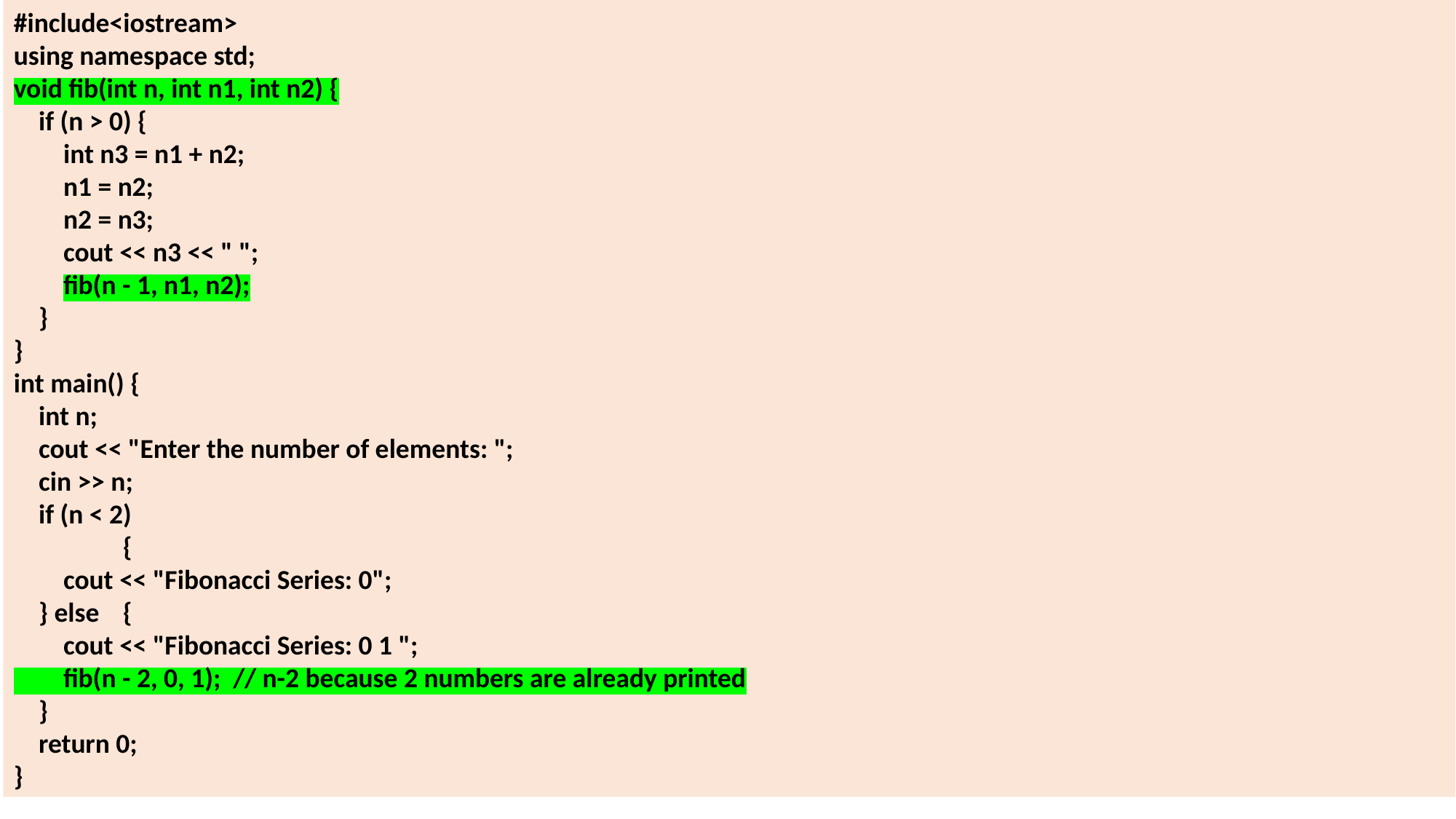

#include<iostream>
using namespace std;
void fib(int n, int n1, int n2) {
    if (n > 0) {
        int n3 = n1 + n2;
        n1 = n2;
        n2 = n3;
        cout << n3 << " ";
        fib(n - 1, n1, n2);
    }
}
int main() {
    int n;
    cout << "Enter the number of elements: ";
    cin >> n;
    if (n < 2)
	{
        cout << "Fibonacci Series: 0";
    } else 	{
        cout << "Fibonacci Series: 0 1 ";
        fib(n - 2, 0, 1);  // n-2 because 2 numbers are already printed
    }
    return 0;
}
# Example -RECURSION: